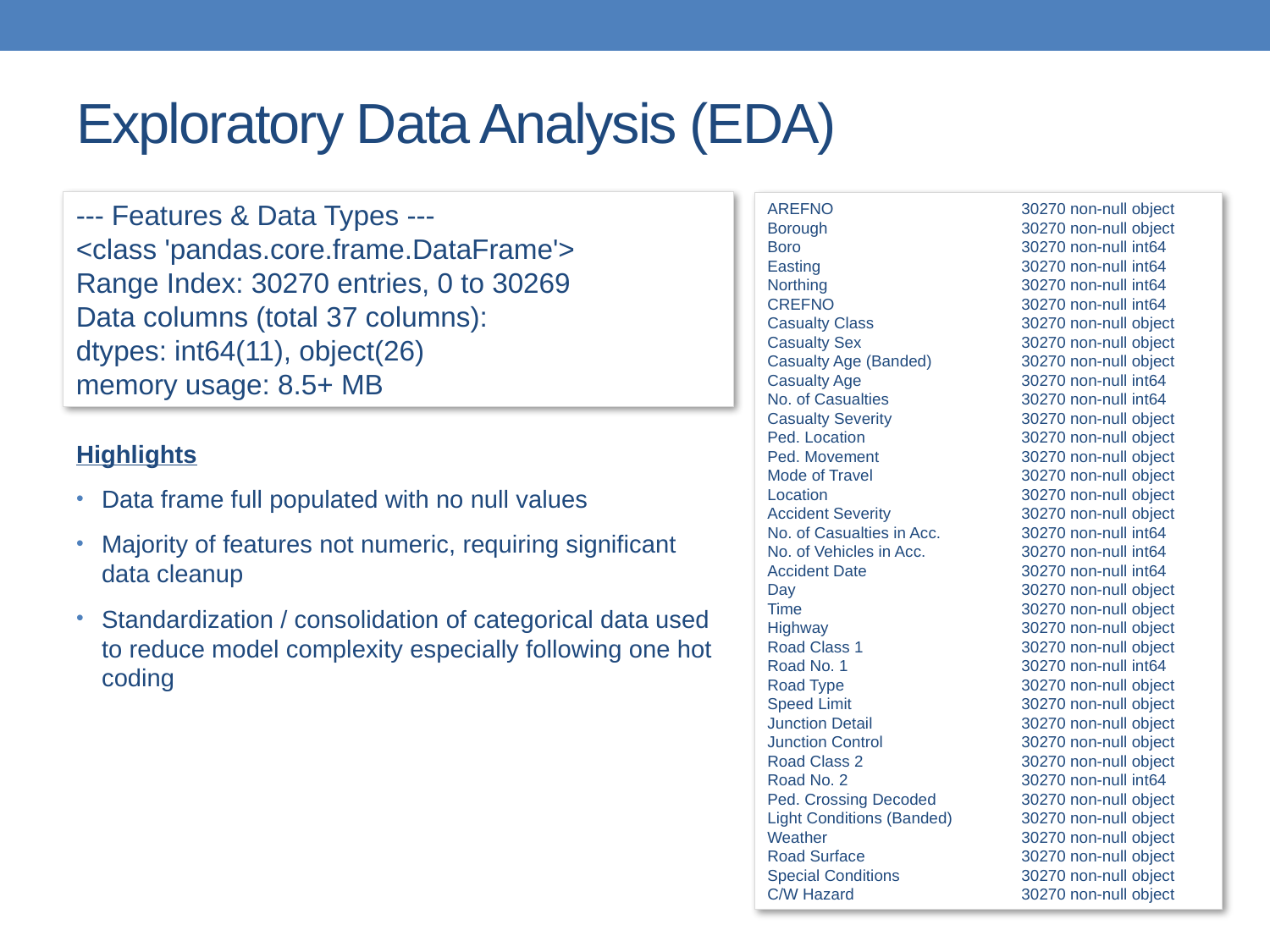

# Exploratory Data Analysis (EDA)
--- Features & Data Types ---
<class 'pandas.core.frame.DataFrame'>
Range Index: 30270 entries, 0 to 30269
Data columns (total 37 columns):
dtypes: int64(11), object(26)
memory usage: 8.5+ MB
AREFNO		30270 non-null object
Borough                      	30270 non-null object
Boro                         	30270 non-null int64
Easting                      	30270 non-null int64
Northing                     	30270 non-null int64
CREFNO                       	30270 non-null int64
Casualty Class               	30270 non-null object
Casualty Sex                 	30270 non-null object
Casualty Age (Banded)        	30270 non-null object
Casualty Age                 	30270 non-null int64
No. of Casualties            	30270 non-null int64
Casualty Severity            	30270 non-null object
Ped. Location                	30270 non-null object
Ped. Movement                	30270 non-null object
Mode of Travel               	30270 non-null object
Location                     	30270 non-null object
Accident Severity            	30270 non-null object
No. of Casualties in Acc.    	30270 non-null int64
No. of Vehicles in Acc.      	30270 non-null int64
Accident Date                	30270 non-null int64
Day                          	30270 non-null object
Time                         	30270 non-null object
Highway                      	30270 non-null object
Road Class 1                 	30270 non-null object
Road No. 1                   	30270 non-null int64
Road Type                    	30270 non-null object
Speed Limit                  	30270 non-null object
Junction Detail              	30270 non-null object
Junction Control             	30270 non-null object
Road Class 2                 	30270 non-null object
Road No. 2                   	30270 non-null int64
Ped. Crossing Decoded        	30270 non-null object
Light Conditions (Banded)    	30270 non-null object
Weather                      	30270 non-null object
Road Surface                 	30270 non-null object
Special Conditions           	30270 non-null object
C/W Hazard                   	30270 non-null object
Highlights
Data frame full populated with no null values
Majority of features not numeric, requiring significant data cleanup
Standardization / consolidation of categorical data used to reduce model complexity especially following one hot coding